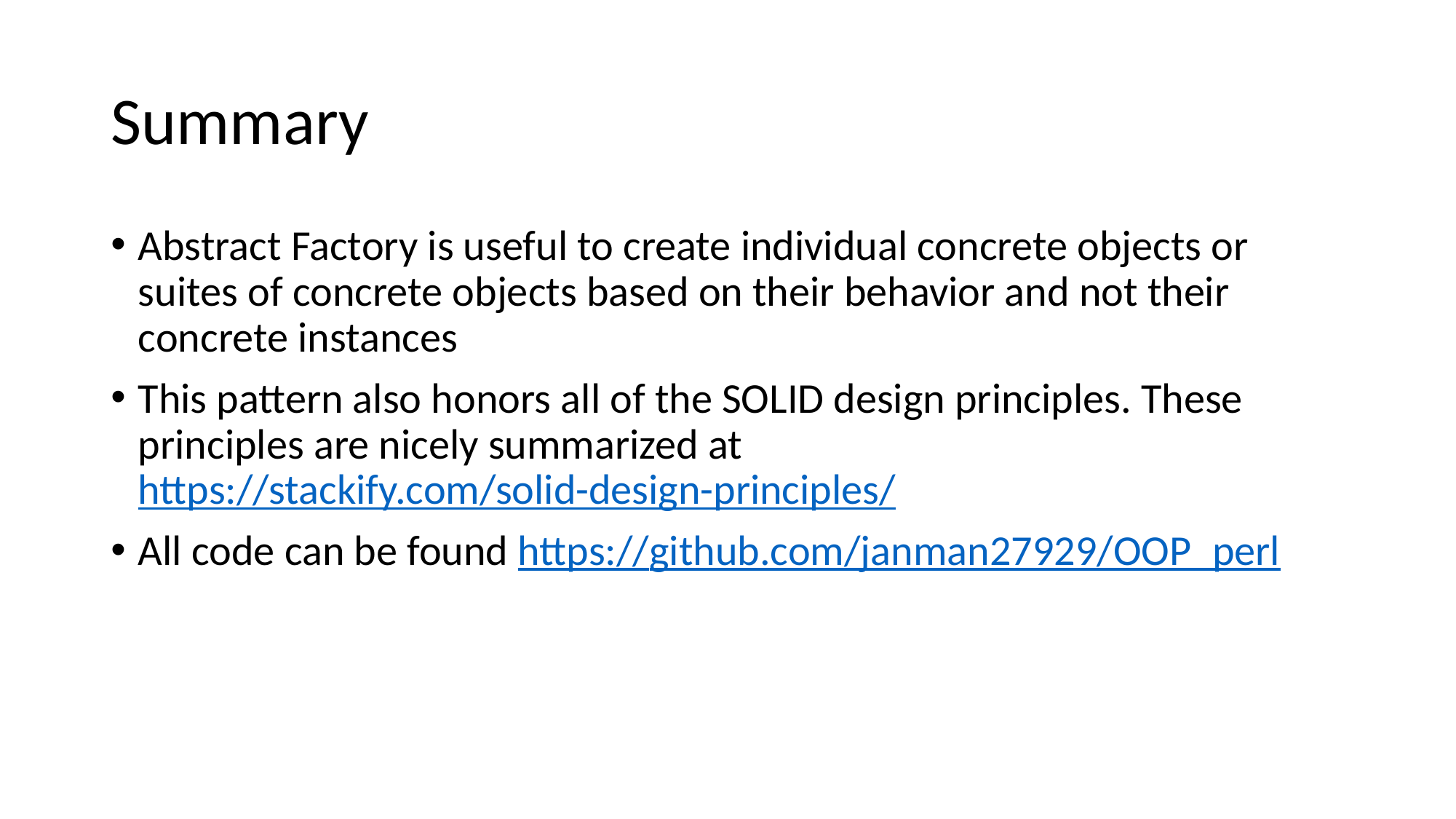

# Summary
Abstract Factory is useful to create individual concrete objects or suites of concrete objects based on their behavior and not their concrete instances
This pattern also honors all of the SOLID design principles. These principles are nicely summarized at https://stackify.com/solid-design-principles/
All code can be found https://github.com/janman27929/OOP_perl